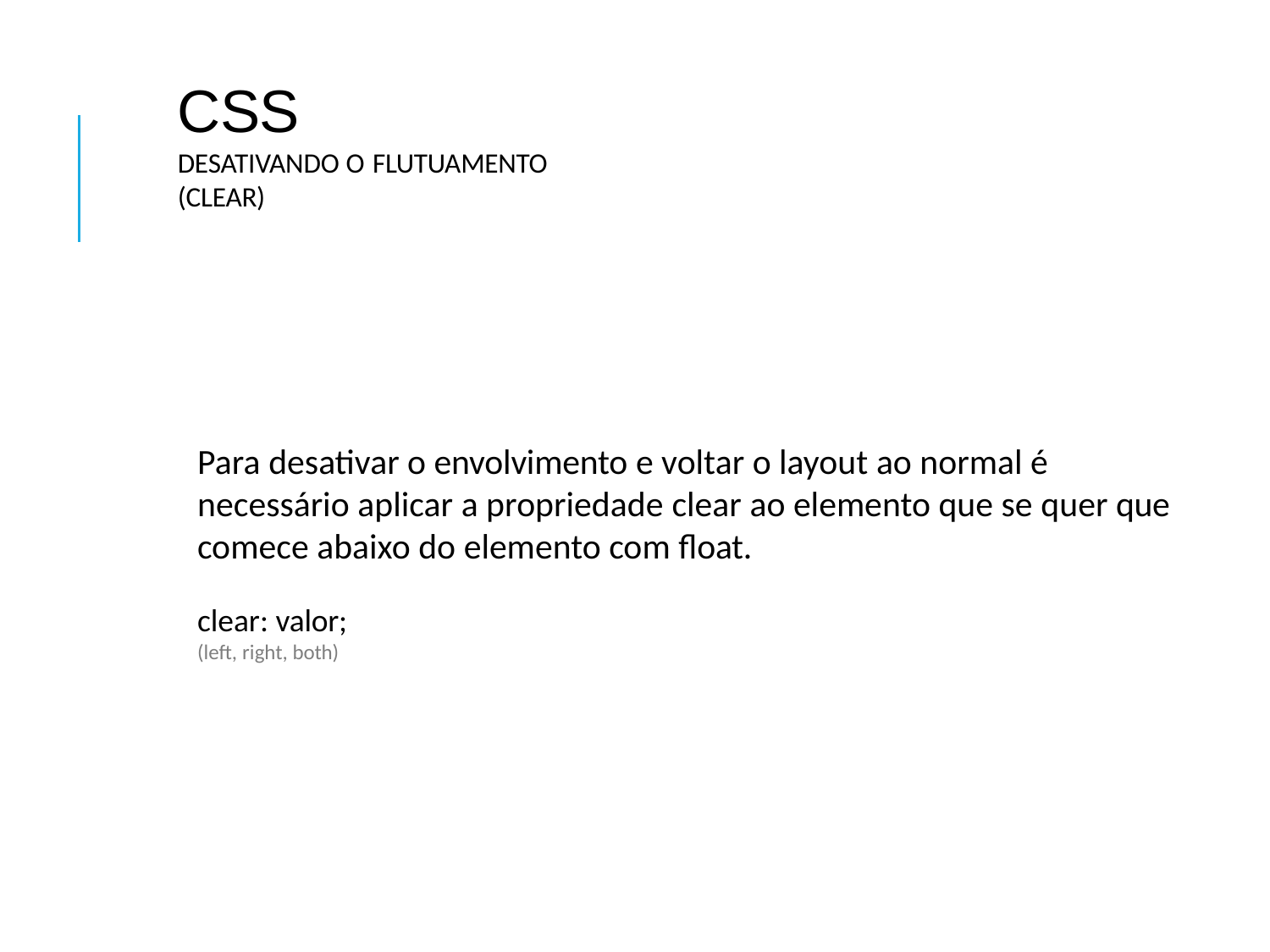

# CSS
Desativando o flutuamento (clear)
Para desativar o envolvimento e voltar o layout ao normal é necessário aplicar a propriedade clear ao elemento que se quer que comece abaixo do elemento com float.

clear: valor;
(left, right, both)